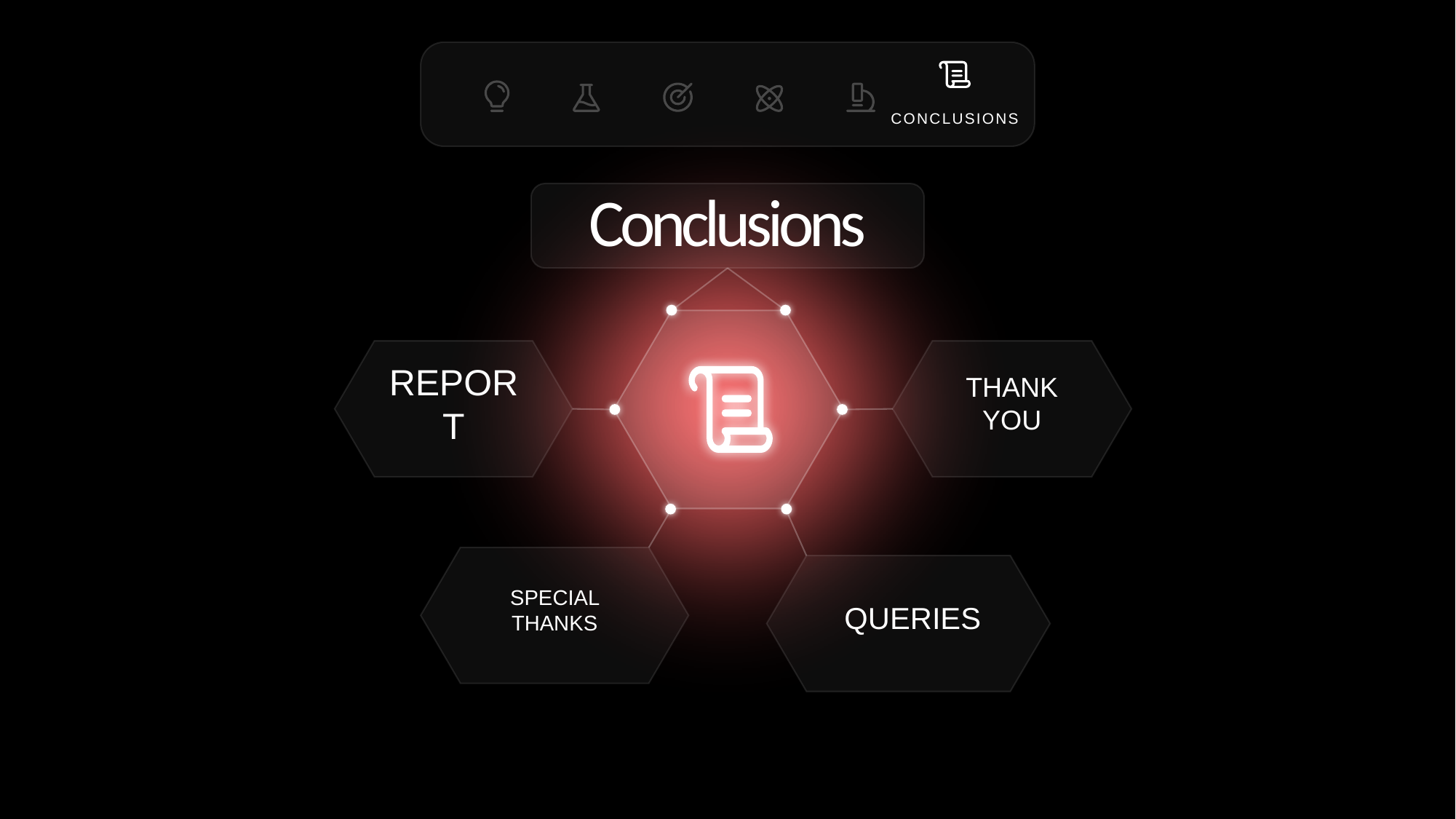

CONCLUSIONS
Conclusions

REPORT
THANK YOU

SPECIAL THANKS
 QUERIES